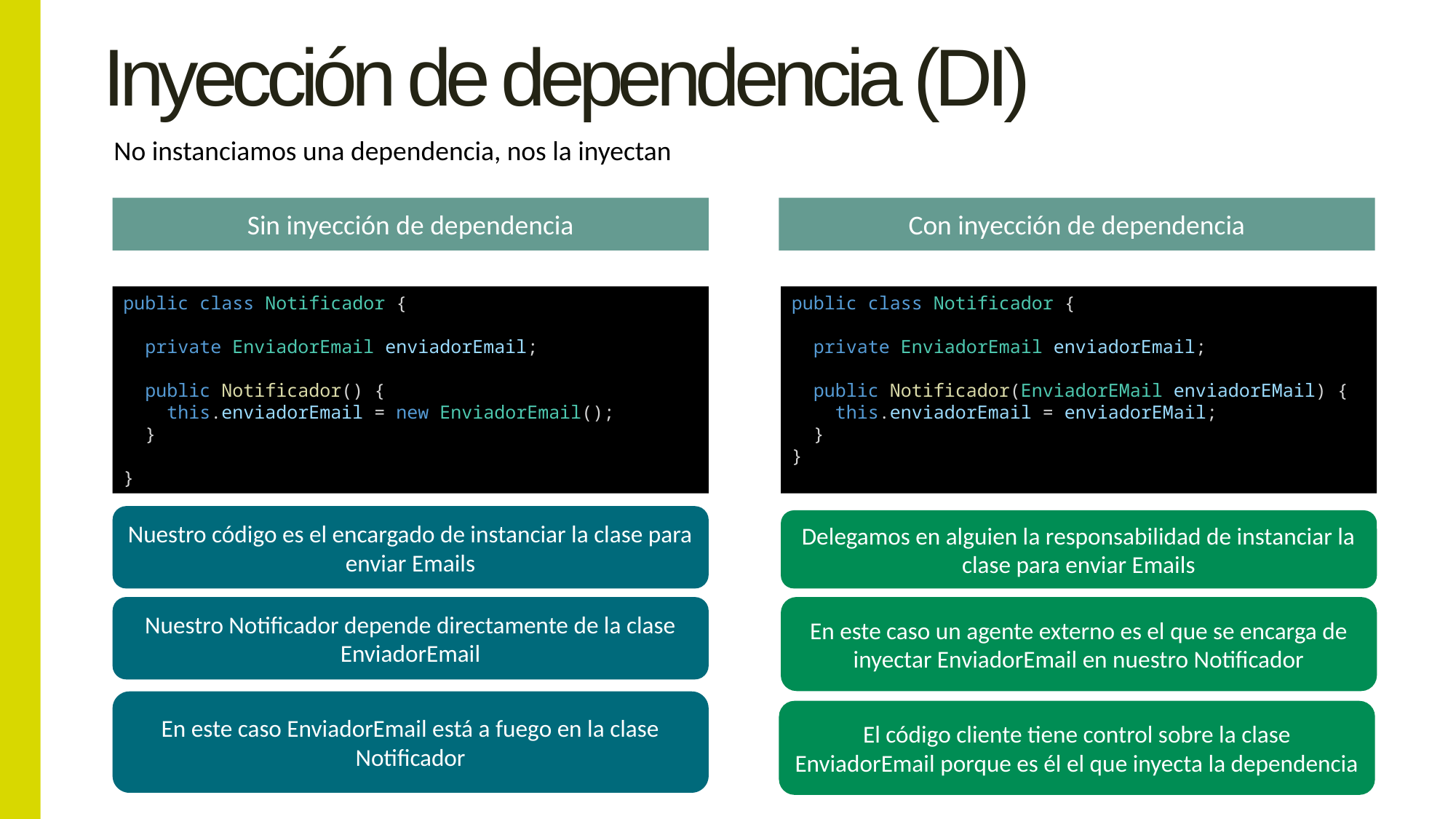

# Inyección de dependencia (DI)
No instanciamos una dependencia, nos la inyectan
Sin inyección de dependencia
Con inyección de dependencia
public class Notificador {
  private EnviadorEmail enviadorEmail;
  public Notificador() {
    this.enviadorEmail = new EnviadorEmail();
  }

}
public class Notificador {
  private EnviadorEmail enviadorEmail;
  public Notificador(EnviadorEMail enviadorEMail) {
    this.enviadorEmail = enviadorEMail;
  }
}

Nuestro código es el encargado de instanciar la clase para enviar Emails
Delegamos en alguien la responsabilidad de instanciar la clase para enviar Emails
Nuestro Notificador depende directamente de la clase EnviadorEmail
En este caso un agente externo es el que se encarga de inyectar EnviadorEmail en nuestro Notificador
En este caso EnviadorEmail está a fuego en la clase Notificador
El código cliente tiene control sobre la clase EnviadorEmail porque es él el que inyecta la dependencia